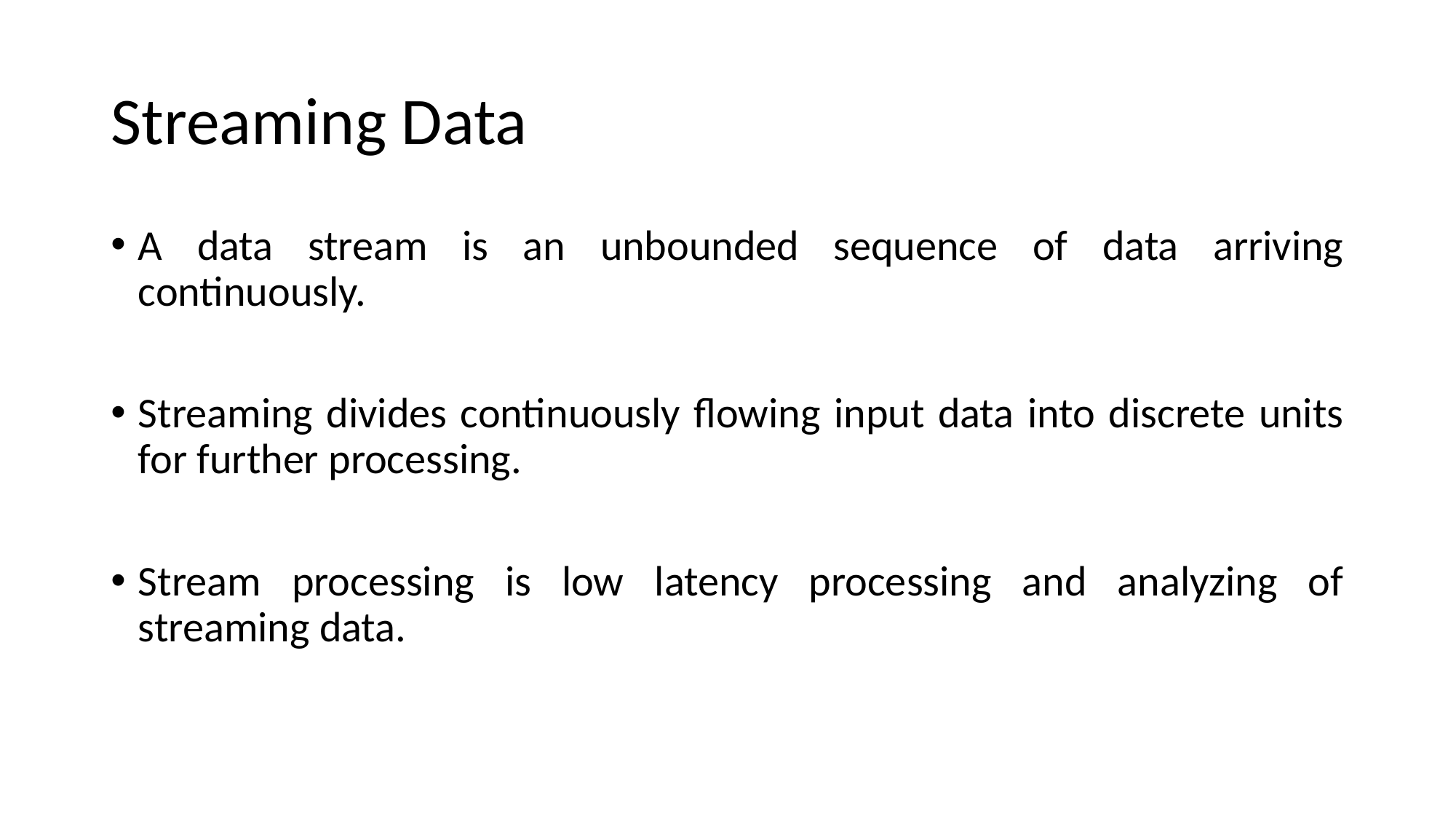

# Streaming Data
A data stream is an unbounded sequence of data arriving continuously.

Streaming divides continuously flowing input data into discrete units for further processing.

Stream processing is low latency processing and analyzing of streaming data.